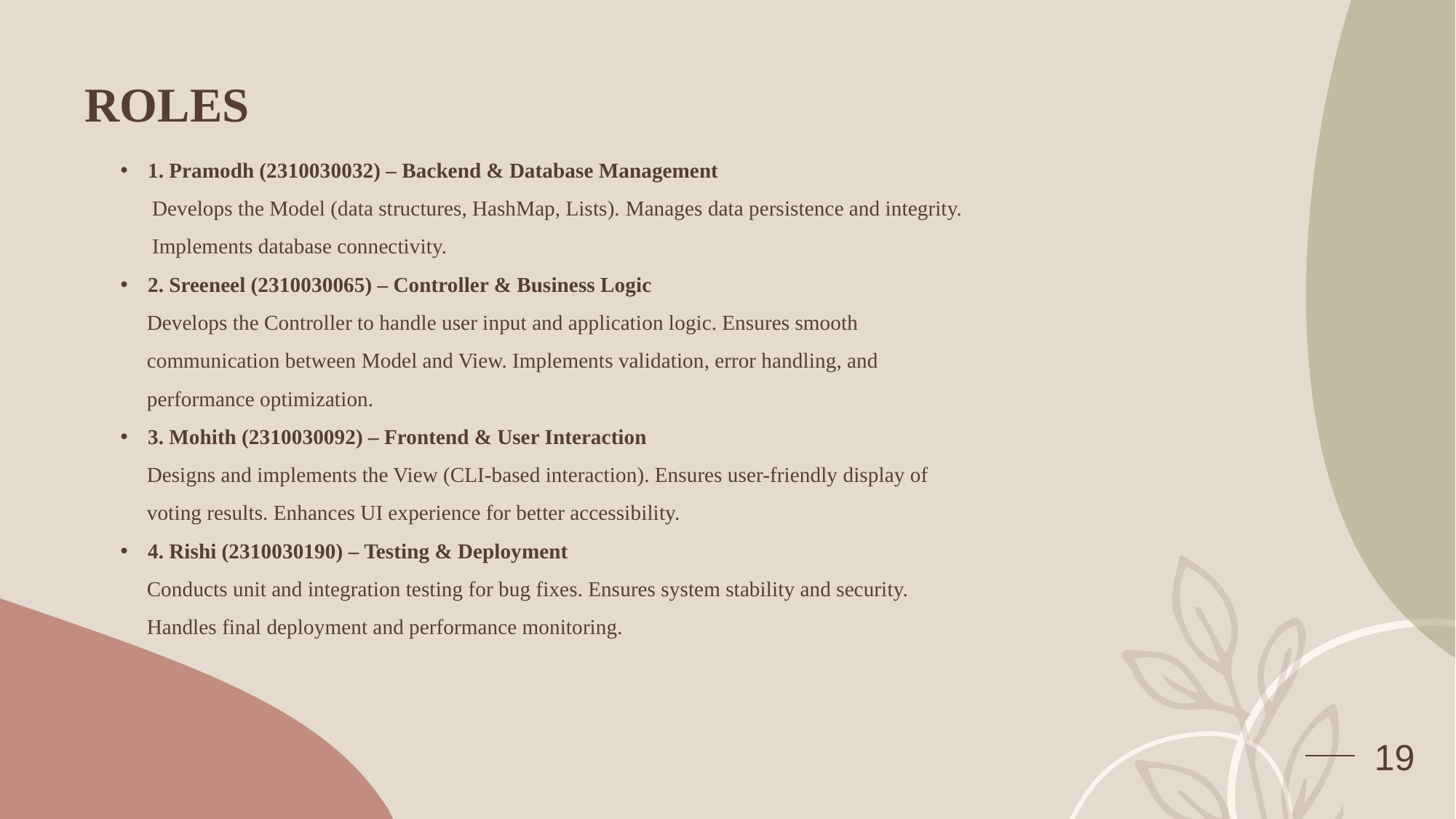

# ROLES
1. Pramodh (2310030032) – Backend & Database Management
      Develops the Model (data structures, HashMap, Lists). Manages data persistence and integrity.
      Implements database connectivity.
2. Sreeneel (2310030065) – Controller & Business Logic
     Develops the Controller to handle user input and application logic. Ensures smooth
     communication between Model and View. Implements validation, error handling, and
     performance optimization.
3. Mohith (2310030092) – Frontend & User Interaction
     Designs and implements the View (CLI-based interaction). Ensures user-friendly display of
     voting results. Enhances UI experience for better accessibility.
4. Rishi (2310030190) – Testing & Deployment
     Conducts unit and integration testing for bug fixes. Ensures system stability and security.
     Handles final deployment and performance monitoring.
19